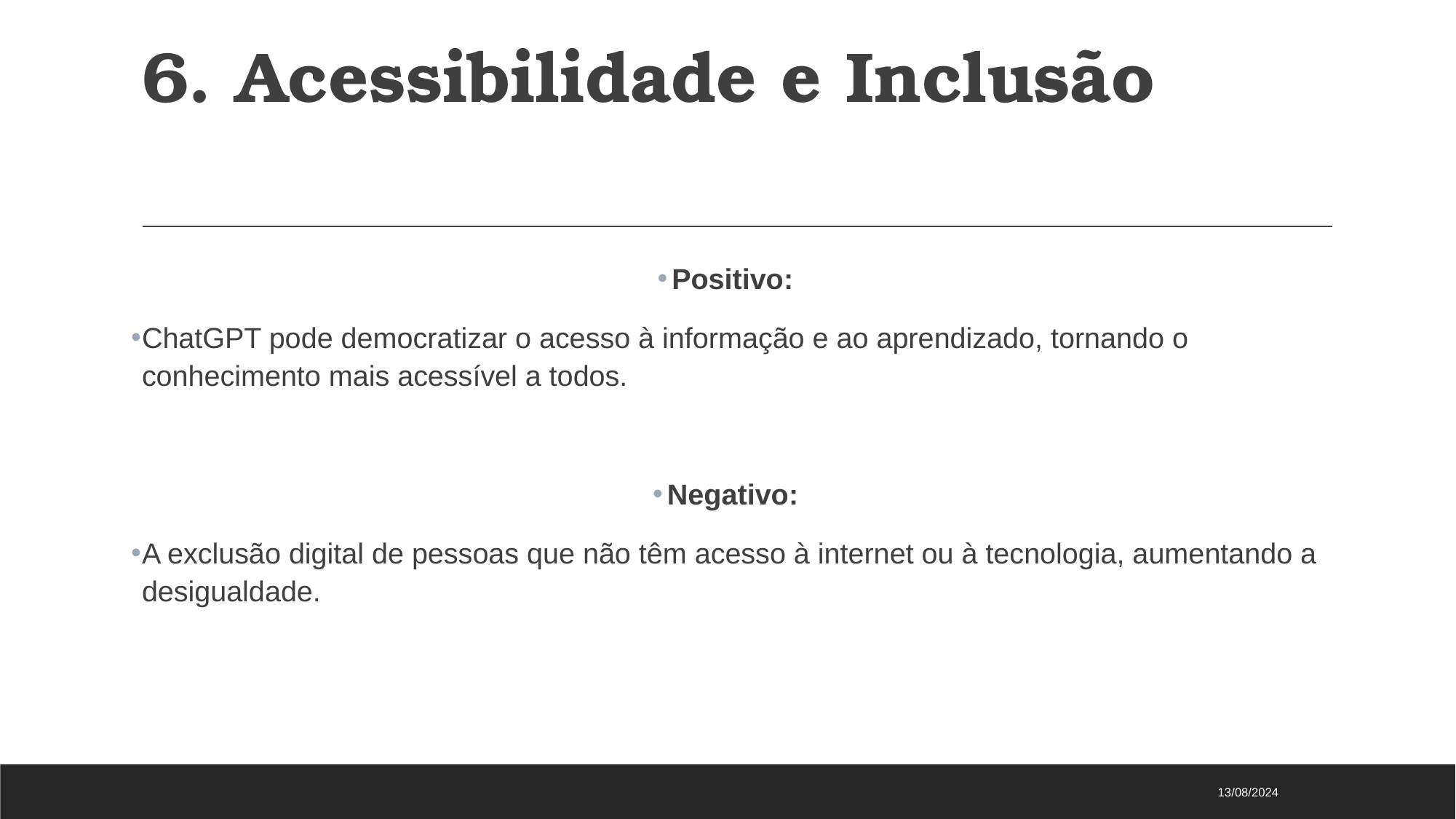

# 6. Acessibilidade e Inclusão
Positivo:
ChatGPT pode democratizar o acesso à informação e ao aprendizado, tornando o conhecimento mais acessível a todos.

Negativo:
A exclusão digital de pessoas que não têm acesso à internet ou à tecnologia, aumentando a desigualdade.

13/08/2024